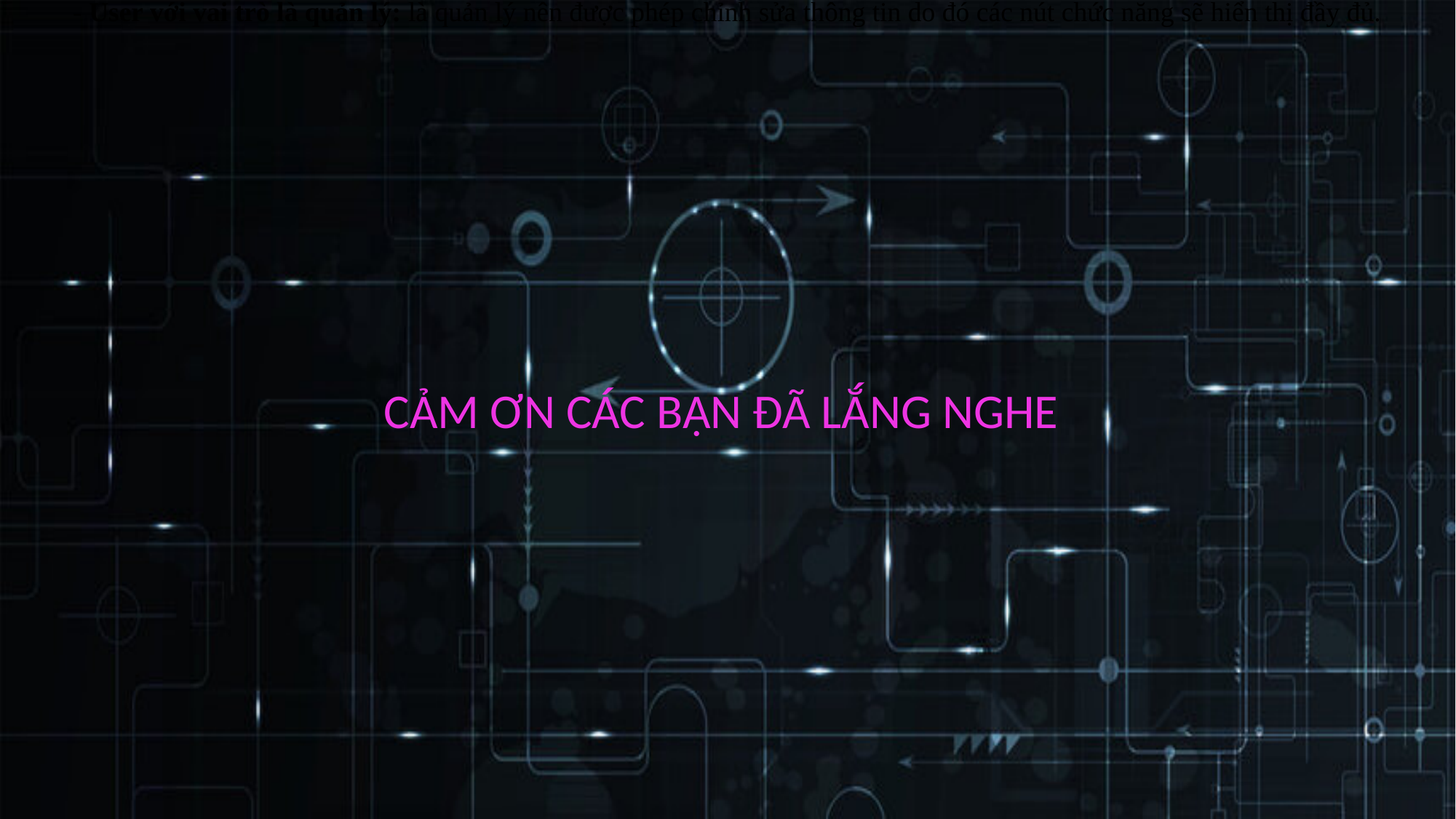

- User với vai trò là quản lý: là quản lý nên được phép chỉnh sửa thông tin do đó các nút chức năng sẽ hiển thị đầy đủ.

CẢM ƠN CÁC BẠN ĐÃ LẮNG NGHE